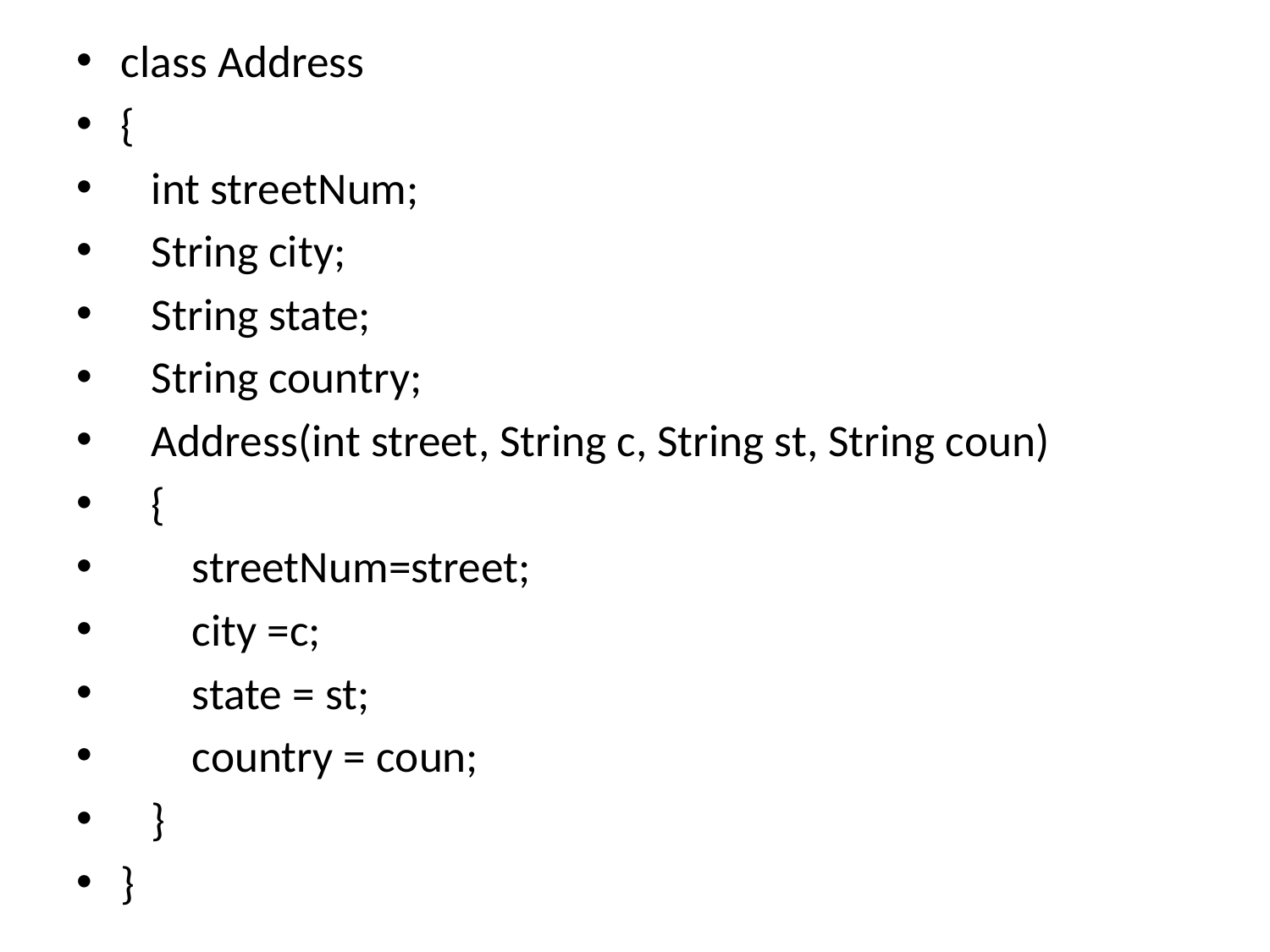

class Address
{
   int streetNum;
   String city;
   String state;
   String country;
   Address(int street, String c, String st, String coun)
   {
       streetNum=street;
       city =c;
       state = st;
       country = coun;
   }
}